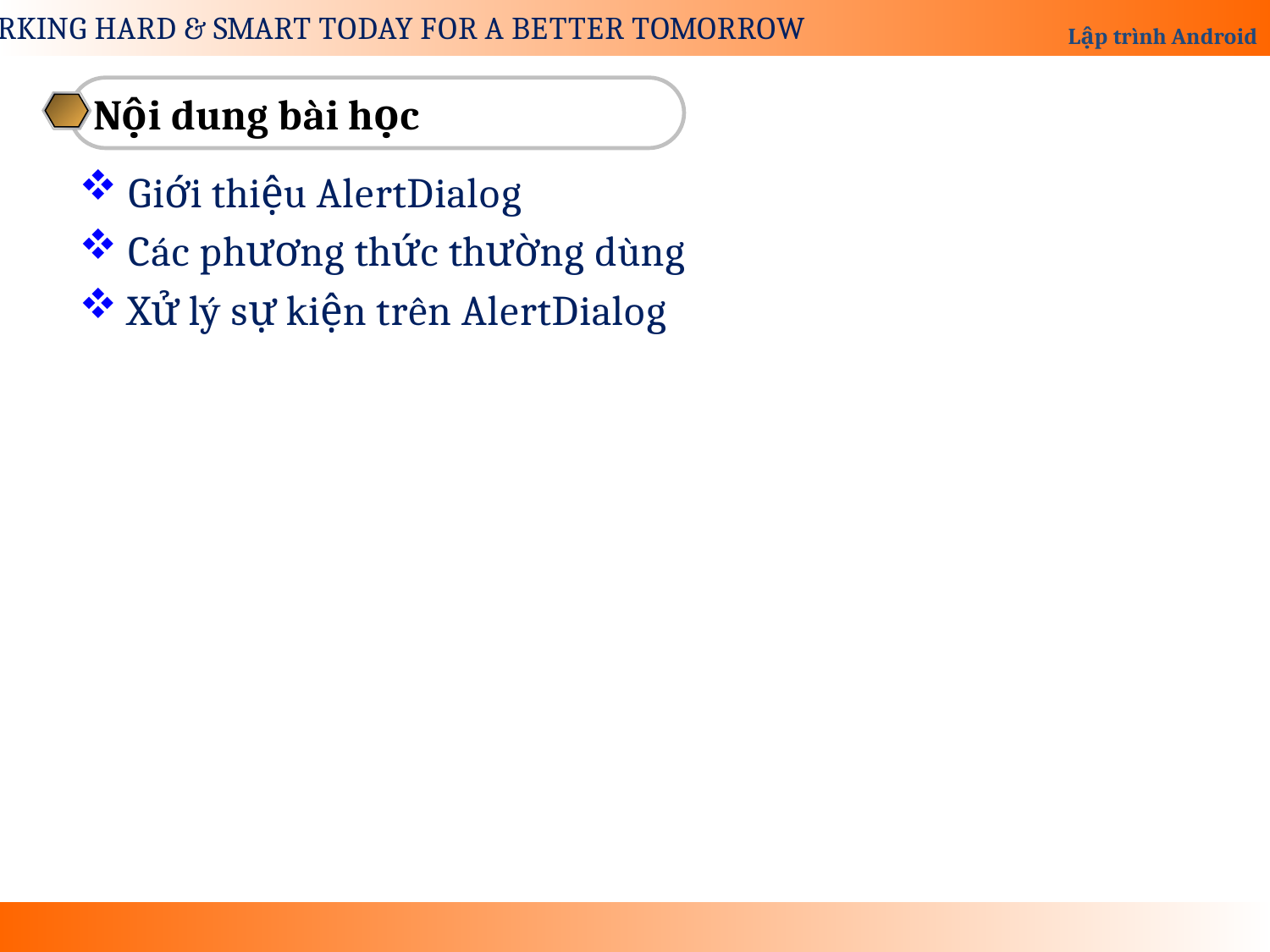

Nội dung bài học

Giới thiệu AlertDialog
Các phương thức thường dùng
Xử lý sự kiện trên AlertDialog